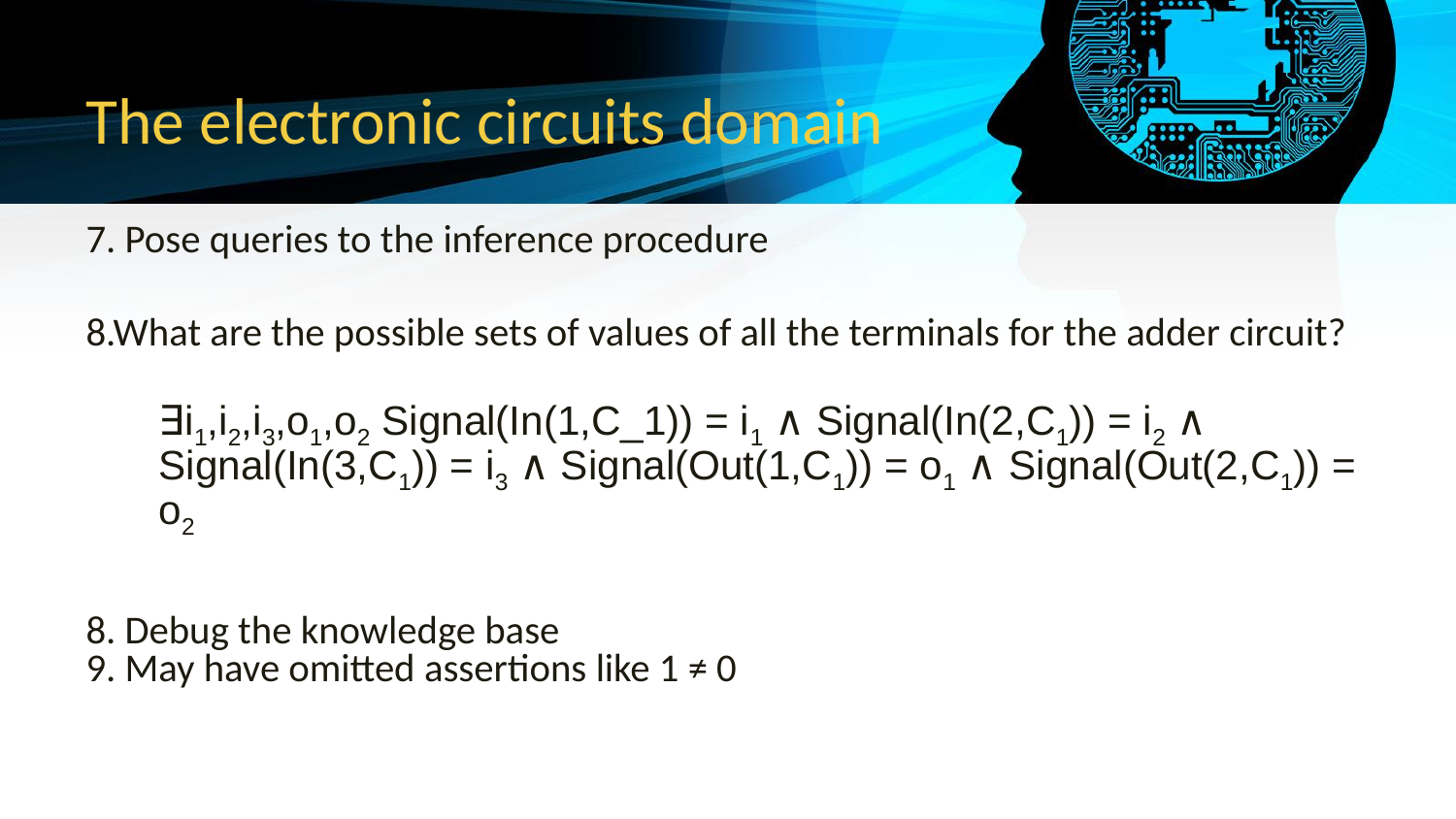

# The electronic circuits domain
7. Pose queries to the inference procedure
8.What are the possible sets of values of all the terminals for the adder circuit?
	∃i1,i2,i3,o1,o2 Signal(In(1,C_1)) = i1 ∧ Signal(In(2,C1)) = i2 ∧ Signal(In(3,C1)) = i3 ∧ Signal(Out(1,C1)) = o1 ∧ Signal(Out(2,C1)) = o2

8. Debug the knowledge base
9. May have omitted assertions like 1 ≠ 0